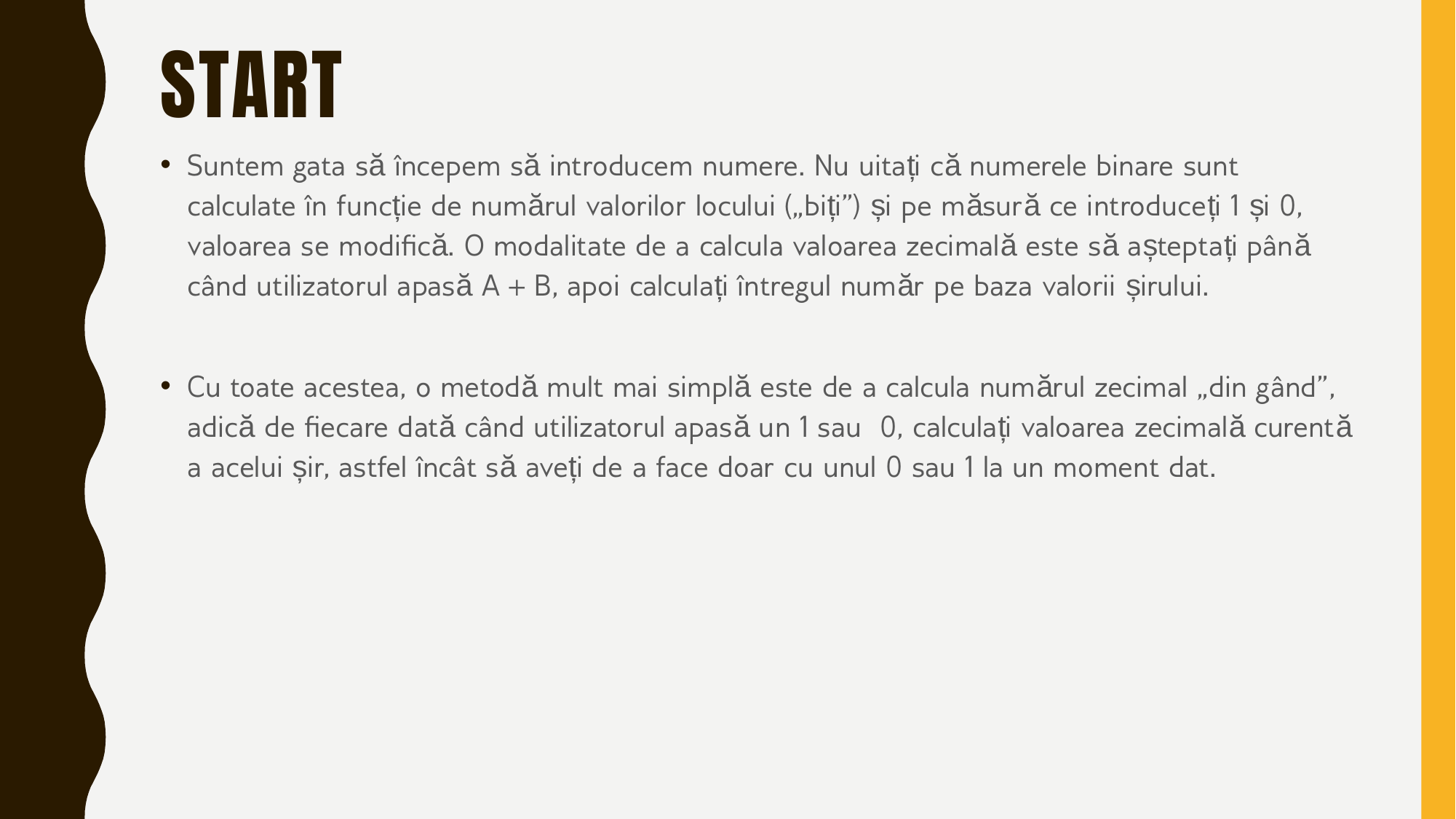

# start
Suntem gata să începem să introducem numere. Nu uitați că numerele binare sunt calculate în funcție de numărul valorilor locului („biți”) și pe măsură ce introduceți 1 și 0, valoarea se modifică. O modalitate de a calcula valoarea zecimală este să așteptați până când utilizatorul apasă A + B, apoi calculați întregul număr pe baza valorii șirului.

Cu toate acestea, o metodă mult mai simplă este de a calcula numărul zecimal „din gând”, adică de fiecare dată când utilizatorul apasă un 1 sau  0, calculați valoarea zecimală curentă a acelui șir, astfel încât să aveți de a face doar cu unul 0 sau 1 la un moment dat.